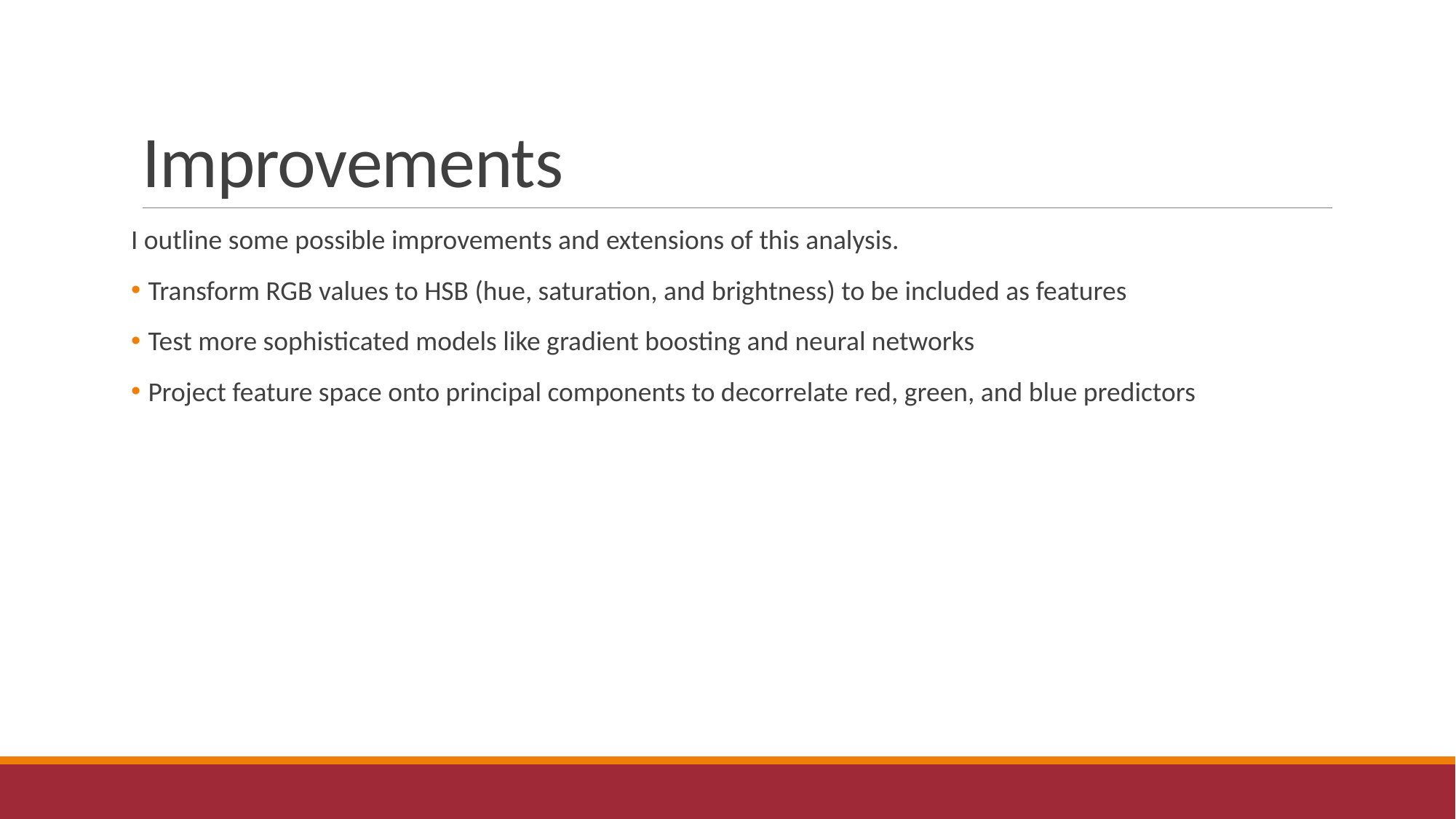

# Improvements
I outline some possible improvements and extensions of this analysis.
 Transform RGB values to HSB (hue, saturation, and brightness) to be included as features
 Test more sophisticated models like gradient boosting and neural networks
 Project feature space onto principal components to decorrelate red, green, and blue predictors